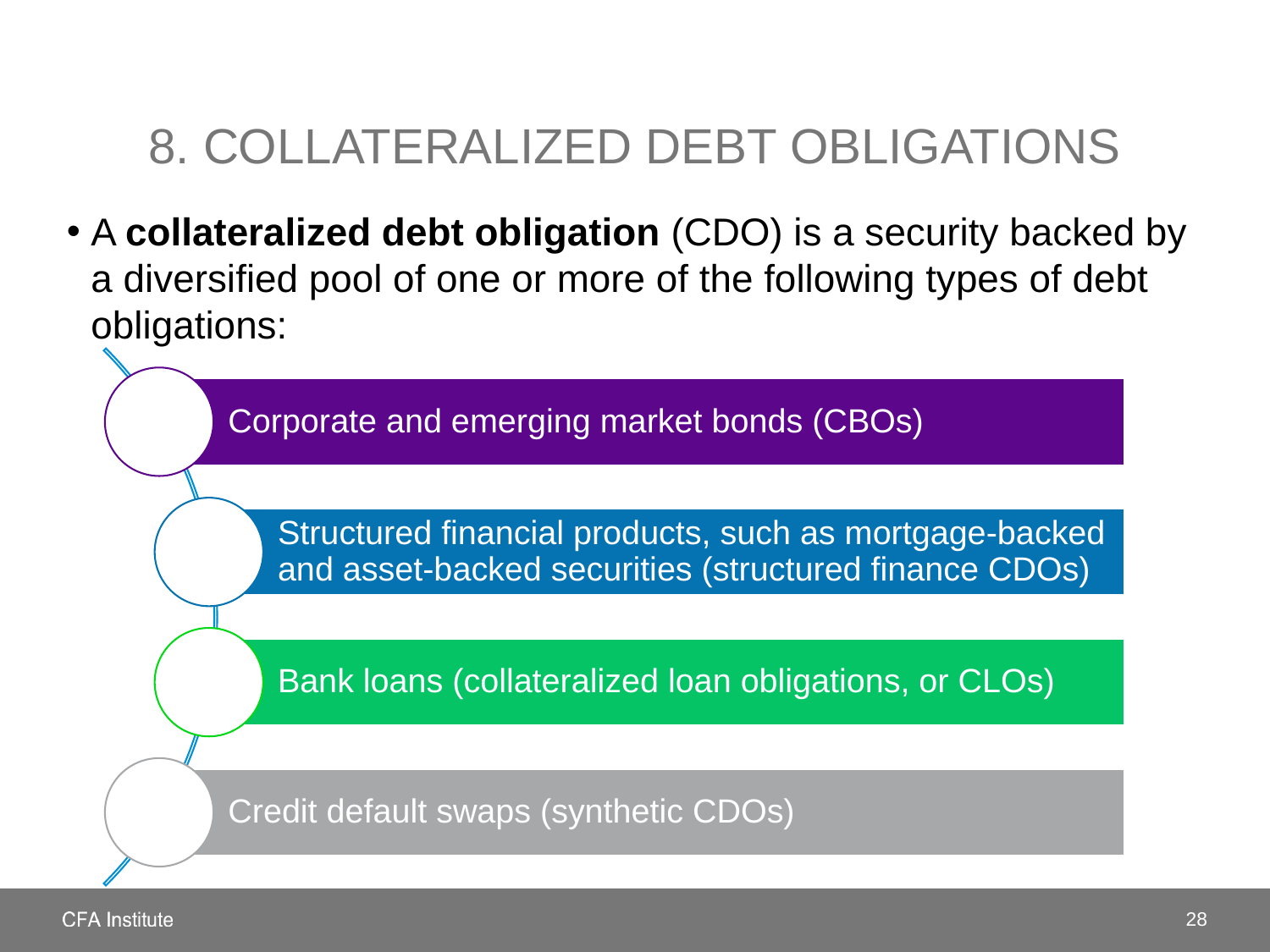

# 8. COLLATERALIZED DEBT OBLIGATIONS
A collateralized debt obligation (CDO) is a security backed by a diversified pool of one or more of the following types of debt obligations:
Corporate and emerging market bonds (CBOs)
Structured financial products, such as mortgage-backed and asset-backed securities (structured finance CDOs)
Bank loans (collateralized loan obligations, or CLOs)
Credit default swaps (synthetic CDOs)
28